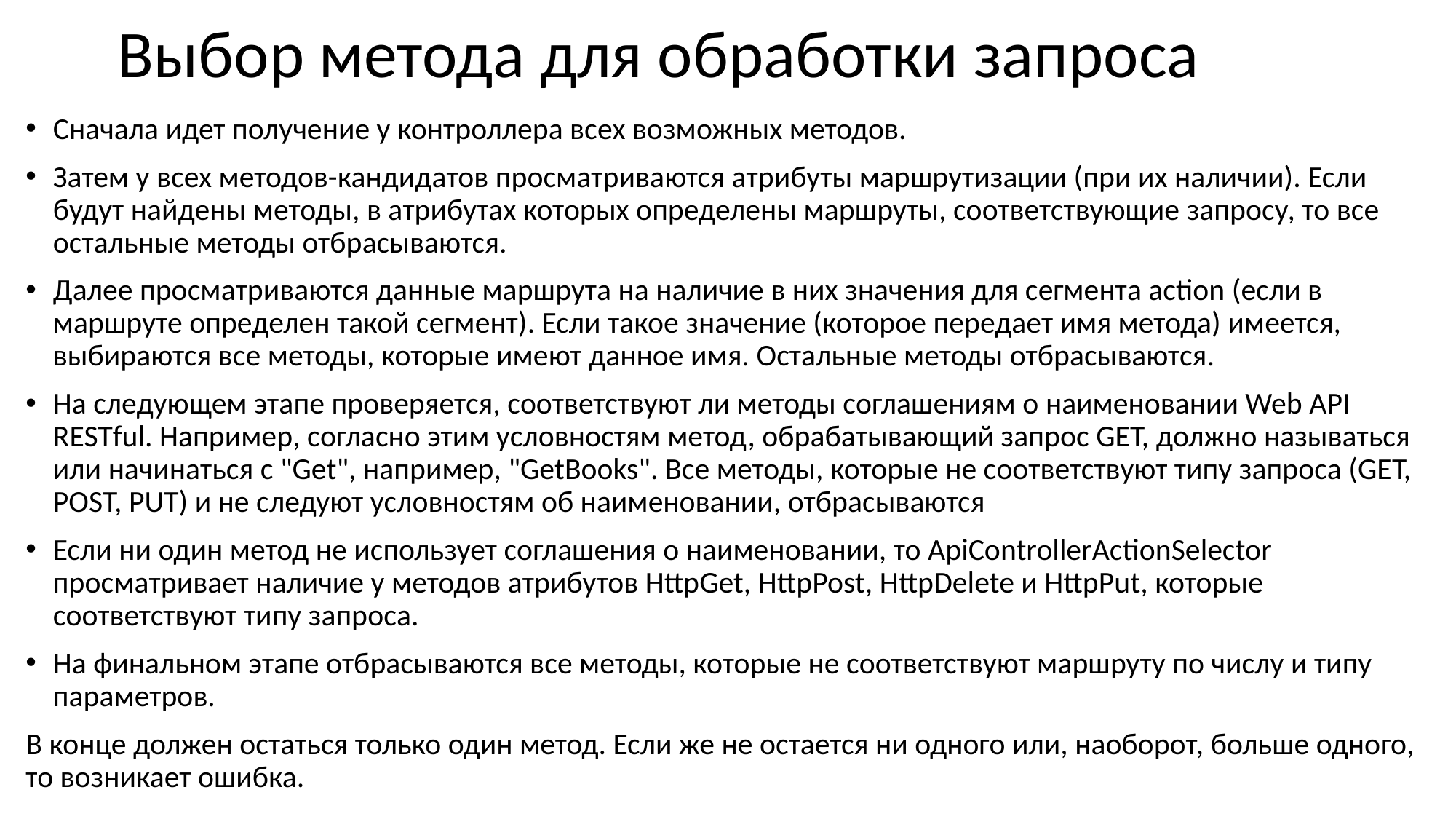

# Выбор метода для обработки запроса
Сначала идет получение у контроллера всех возможных методов.
Затем у всех методов-кандидатов просматриваются атрибуты маршрутизации (при их наличии). Если будут найдены методы, в атрибутах которых определены маршруты, соответствующие запросу, то все остальные методы отбрасываются.
Далее просматриваются данные маршрута на наличие в них значения для сегмента action (если в маршруте определен такой сегмент). Если такое значение (которое передает имя метода) имеется, выбираются все методы, которые имеют данное имя. Остальные методы отбрасываются.
На следующем этапе проверяется, соответствуют ли методы соглашениям о наименовании Web API RESTful. Например, согласно этим условностям метод, обрабатывающий запрос GET, должно называться или начинаться с "Get", например, "GetBooks". Все методы, которые не соответствуют типу запроса (GET, POST, PUT) и не следуют условностям об наименовании, отбрасываются
Если ни один метод не использует соглашения о наименовании, то ApiControllerActionSelector просматривает наличие у методов атрибутов HttpGet, HttpPost, HttpDelete и HttpPut, которые соответствуют типу запроса.
На финальном этапе отбрасываются все методы, которые не соответствуют маршруту по числу и типу параметров.
В конце должен остаться только один метод. Если же не остается ни одного или, наоборот, больше одного, то возникает ошибка.